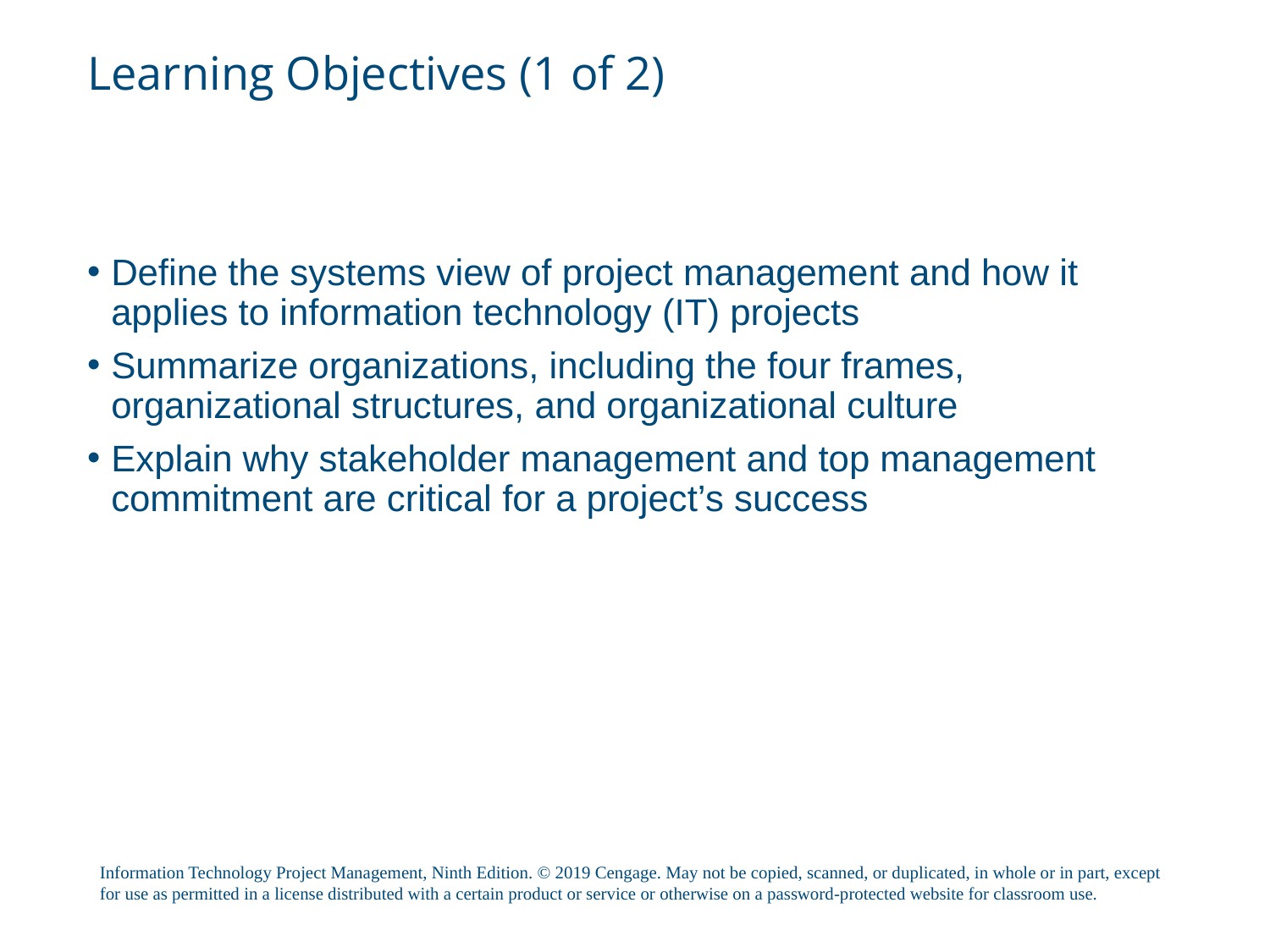

# Learning Objectives (1 of 2)
Define the systems view of project management and how it applies to information technology (IT) projects
Summarize organizations, including the four frames, organizational structures, and organizational culture
Explain why stakeholder management and top management commitment are critical for a project’s success
Information Technology Project Management, Ninth Edition. © 2019 Cengage. May not be copied, scanned, or duplicated, in whole or in part, except for use as permitted in a license distributed with a certain product or service or otherwise on a password-protected website for classroom use.